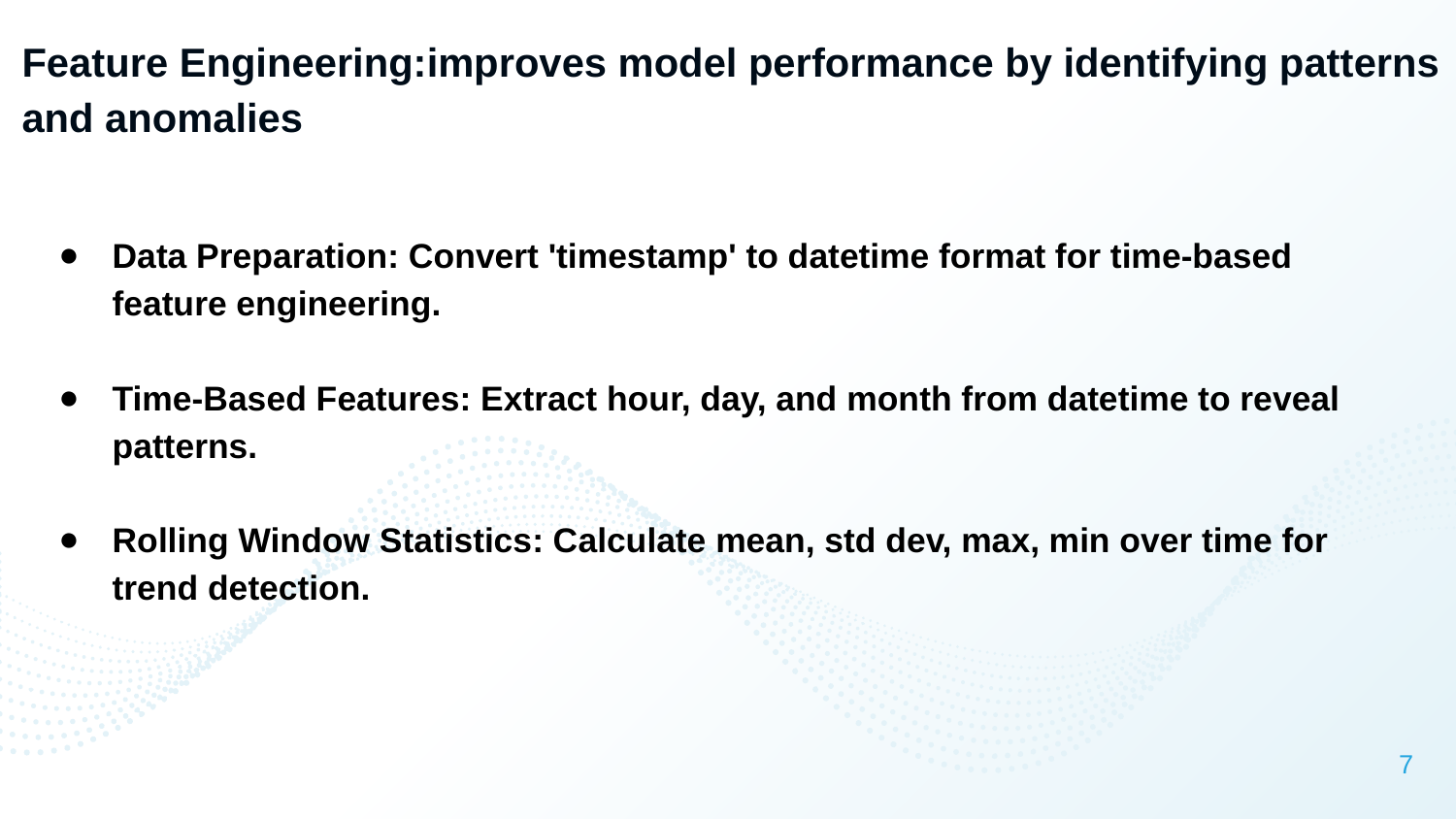

Feature Engineering:improves model performance by identifying patterns and anomalies

Data Preparation: Convert 'timestamp' to datetime format for time-based feature engineering.

Time-Based Features: Extract hour, day, and month from datetime to reveal patterns.

Rolling Window Statistics: Calculate mean, std dev, max, min over time for trend detection.

7